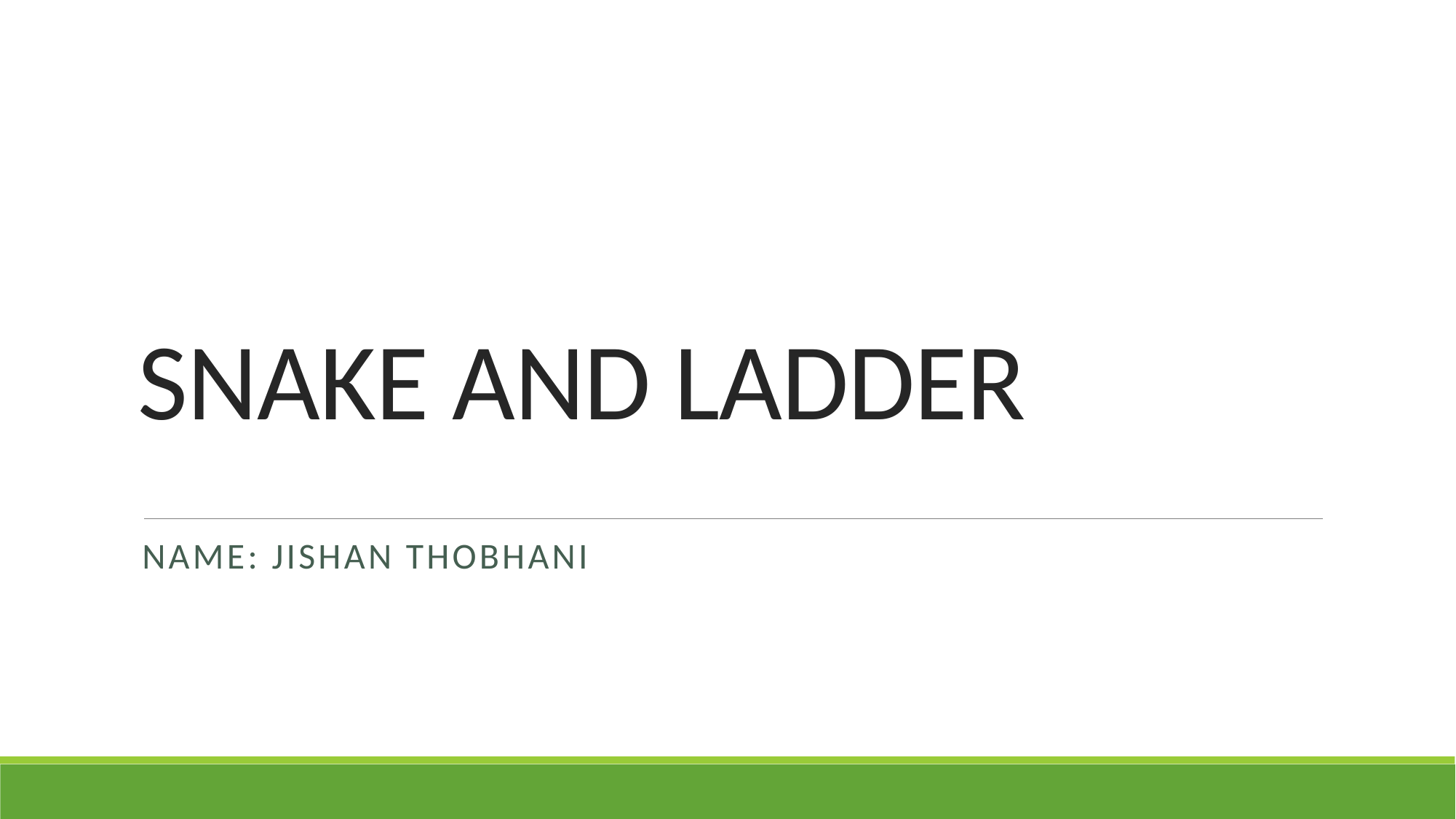

# SNAKE AND LADDER
Name: Jishan Thobhani